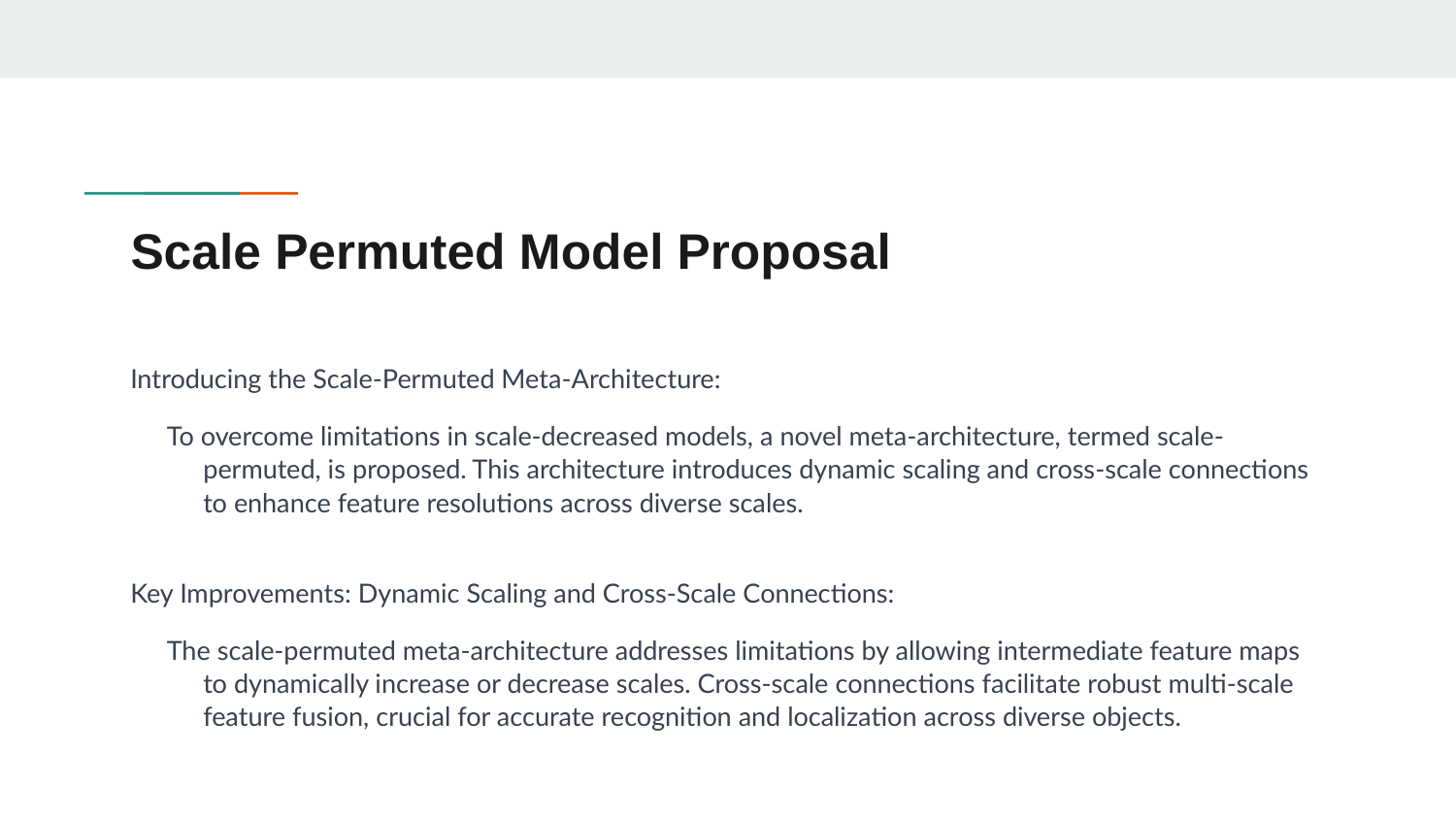

# Scale Permuted Model Proposal
Introducing the Scale-Permuted Meta-Architecture:
To overcome limitations in scale-decreased models, a novel meta-architecture, termed scale-permuted, is proposed. This architecture introduces dynamic scaling and cross-scale connections to enhance feature resolutions across diverse scales.

Key Improvements: Dynamic Scaling and Cross-Scale Connections:
The scale-permuted meta-architecture addresses limitations by allowing intermediate feature maps to dynamically increase or decrease scales. Cross-scale connections facilitate robust multi-scale feature fusion, crucial for accurate recognition and localization across diverse objects.